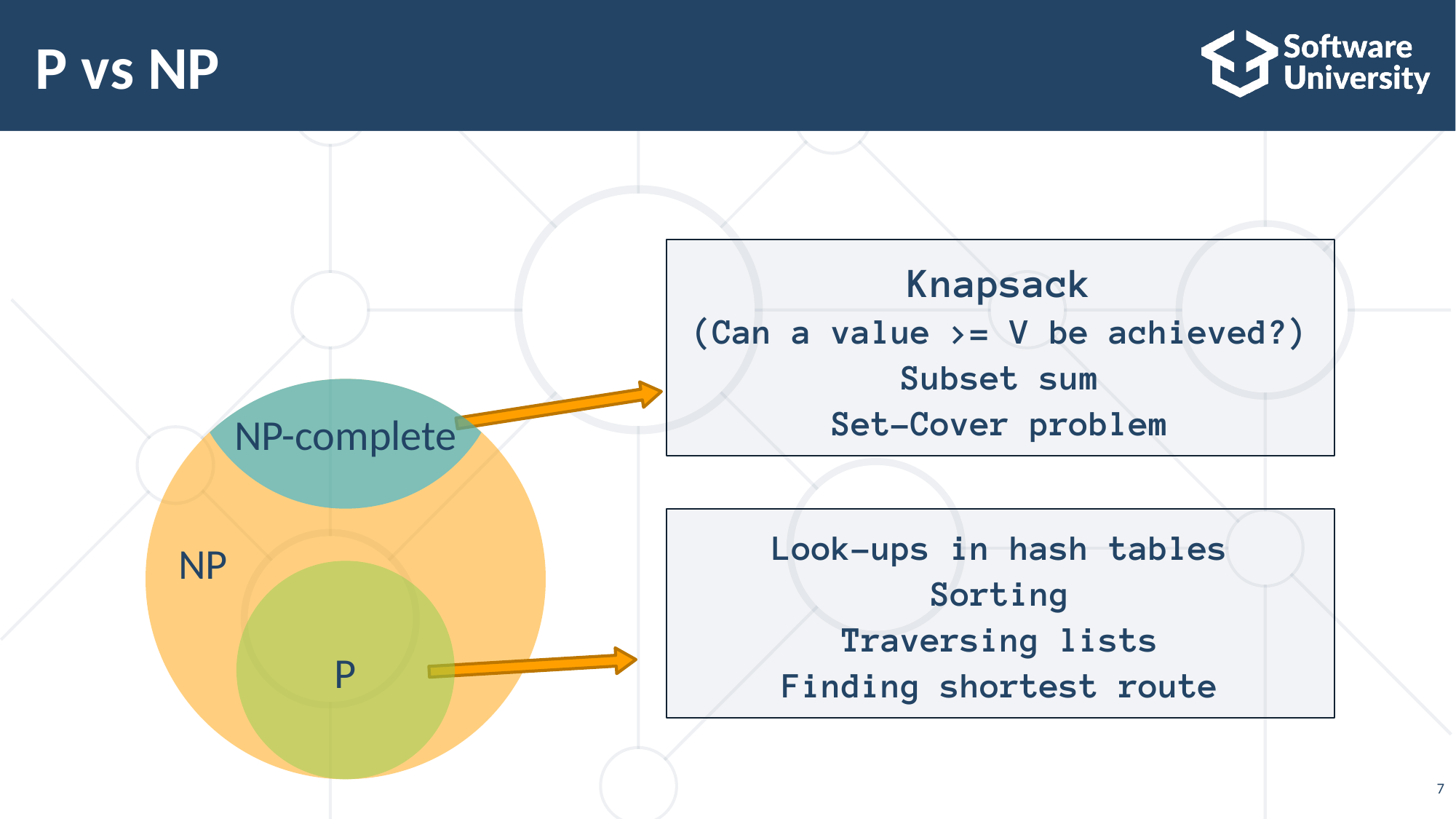

# P vs NP
Knapsack
(Can a value >= V be achieved?)
Subset sum
Set-Cover problem

NP-complete
Look-ups in hash tables
Sorting
Traversing lists
Finding shortest route
NP

P

7